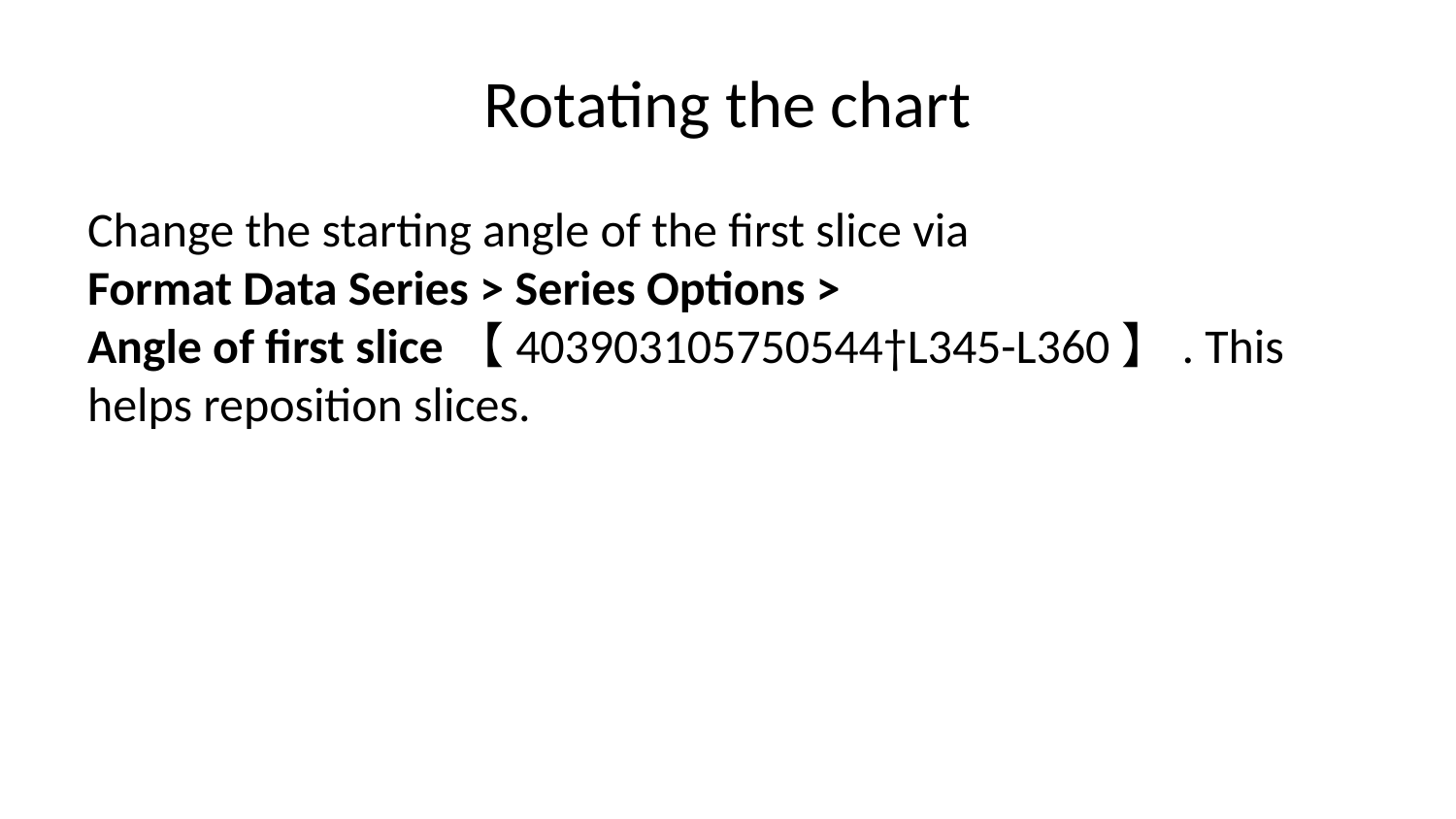

# Rotating the chart
Change the starting angle of the first slice via Format Data Series > Series Options > Angle of first slice【403903105750544†L345-L360】. This helps reposition slices.